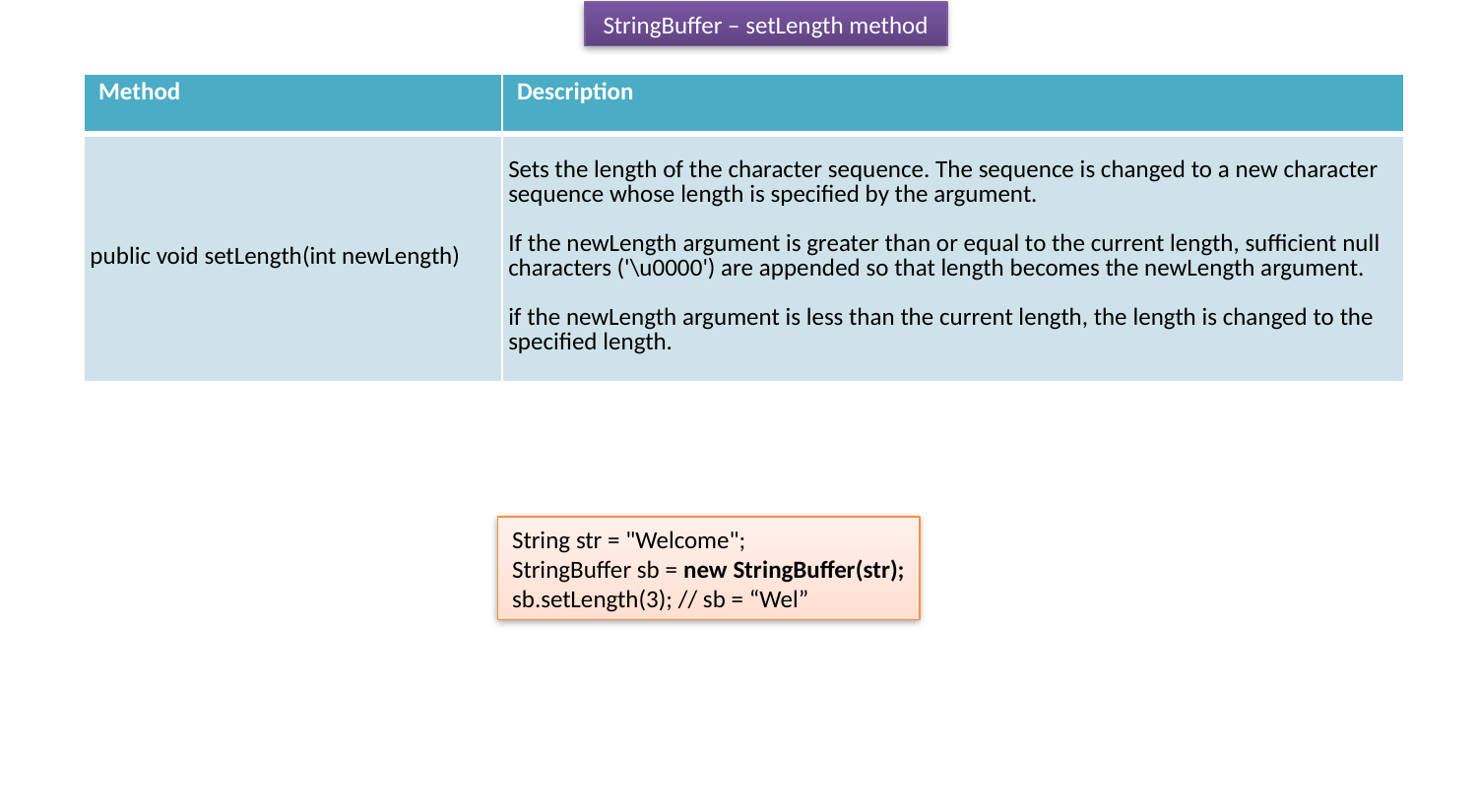

StringBuffer – setLength method
| Method | Description |
| --- | --- |
| public void setLength(int newLength) | Sets the length of the character sequence. The sequence is changed to a new character sequence whose length is specified by the argument. If the newLength argument is greater than or equal to the current length, sufficient null characters ('\u0000') are appended so that length becomes the newLength argument. if the newLength argument is less than the current length, the length is changed to the specified length. |
String str = "Welcome";
StringBuffer sb = new StringBuffer(str);
sb.setLength(3); // sb = “Wel”